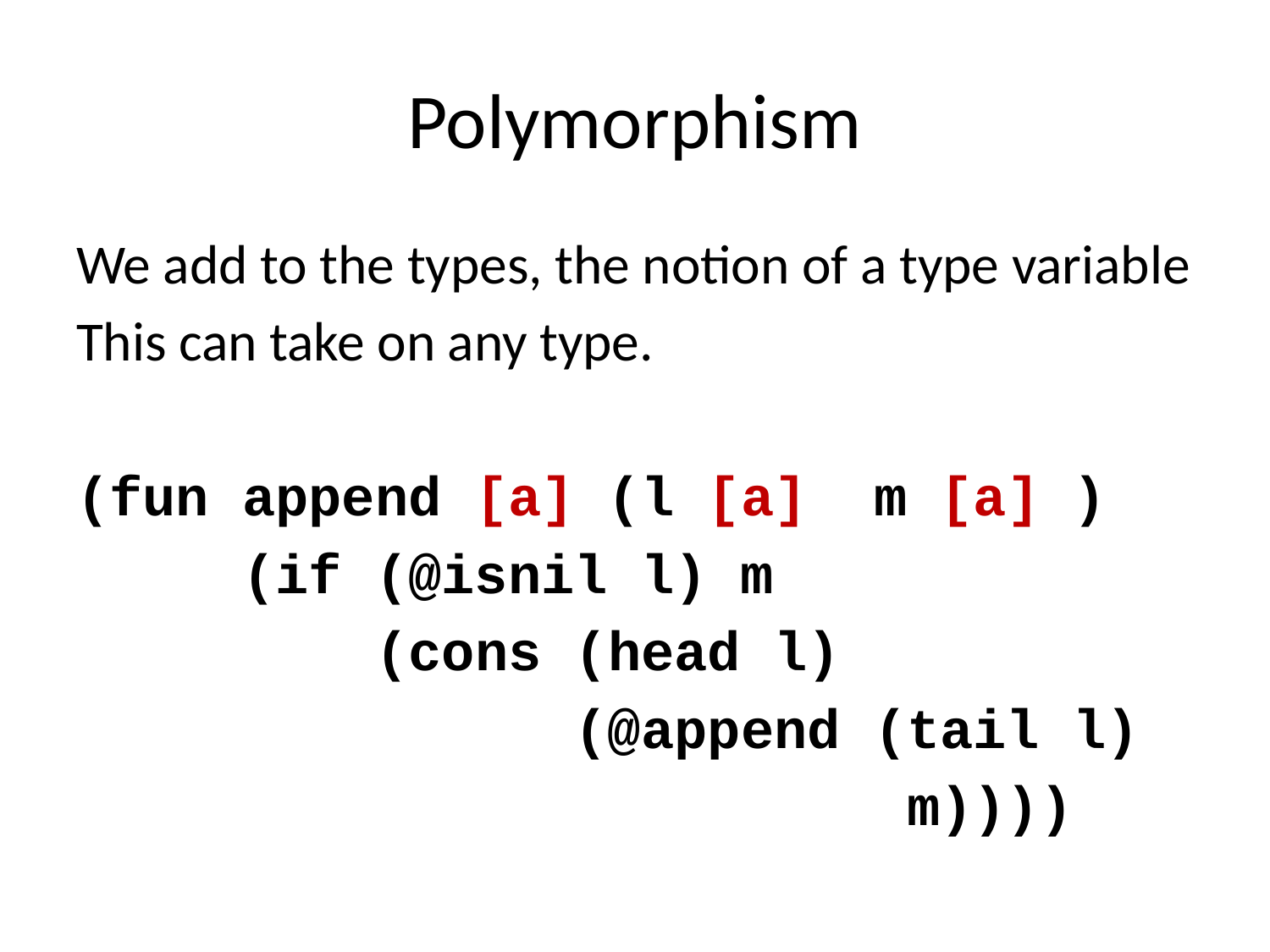

# Polymorphism
We add to the types, the notion of a type variable
This can take on any type.

(fun append [a] (l [a]  m [a] )
     (if (@isnil l) m
         (cons (head l)
               (@append (tail l)
                         m))))